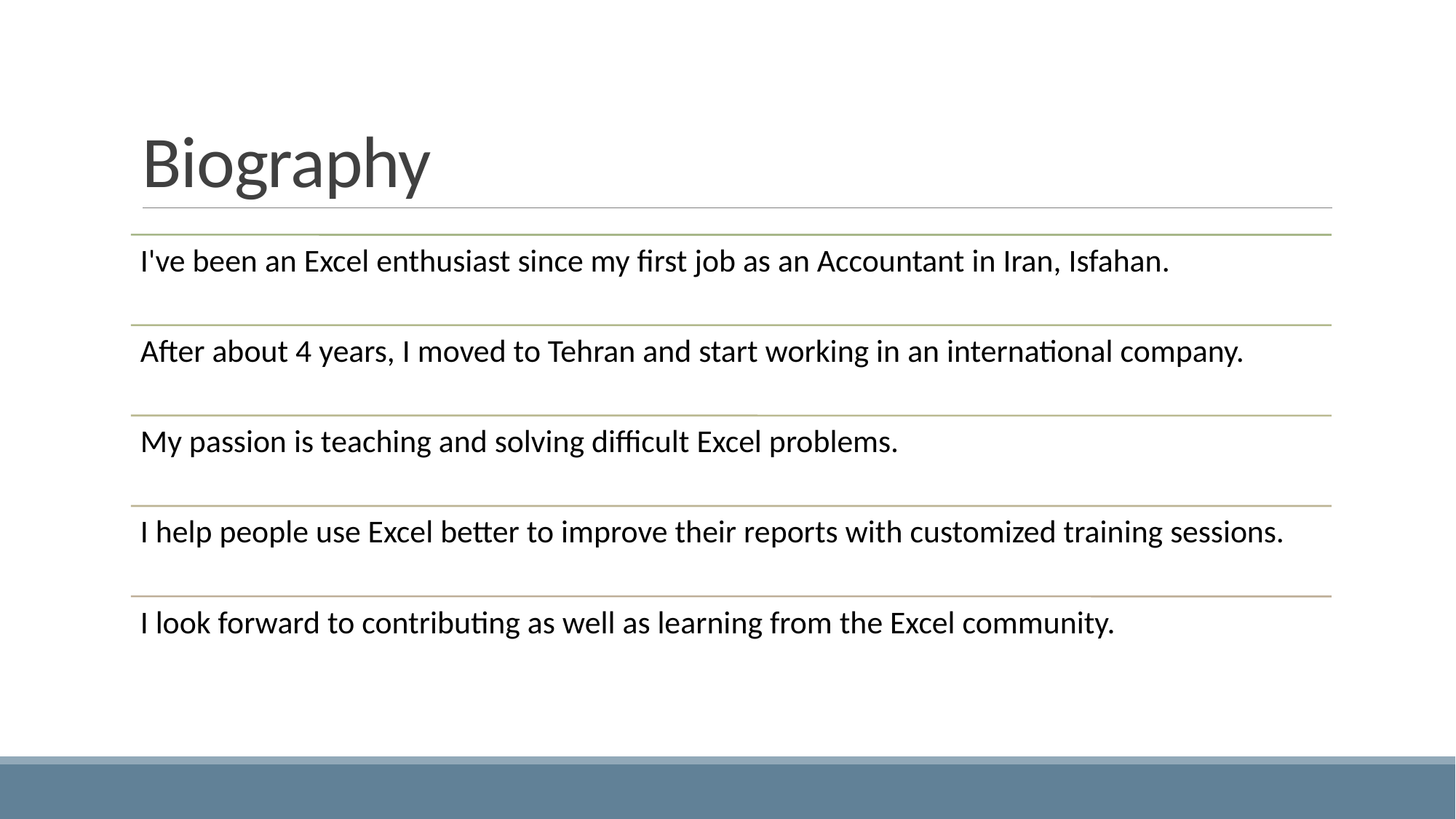

# Biography
I've been an Excel enthusiast since my first job as an Accountant in Iran, Isfahan.
After about 4 years, I moved to Tehran and start working in an international company.
My passion is teaching and solving difficult Excel problems.
I help people use Excel better to improve their reports with customized training sessions.
I look forward to contributing as well as learning from the Excel community.